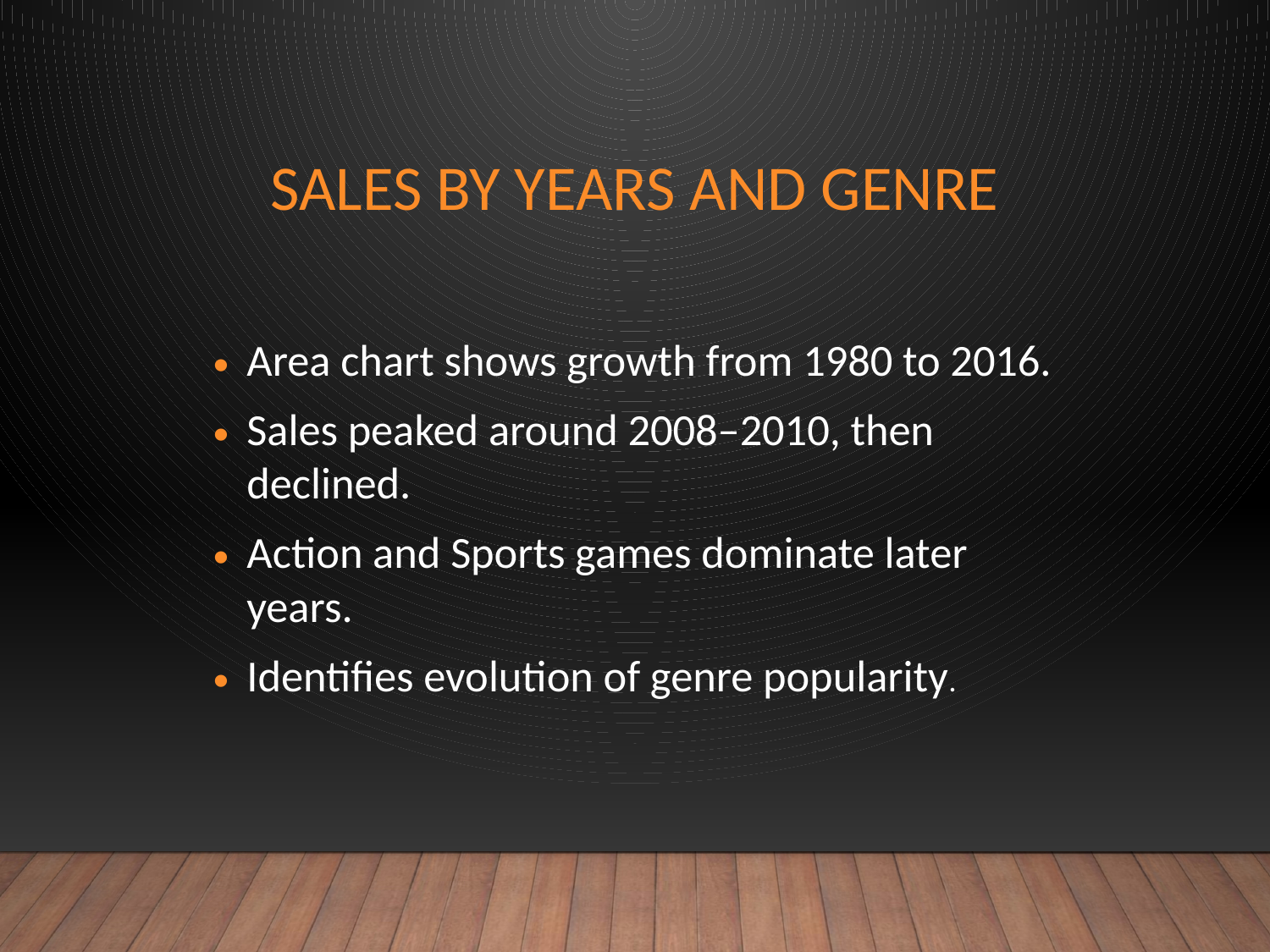

# Sales by Years and Genre

Area chart shows growth from 1980 to 2016.
Sales peaked around 2008–2010, then declined.
Action and Sports games dominate later years.
Identifies evolution of genre popularity.